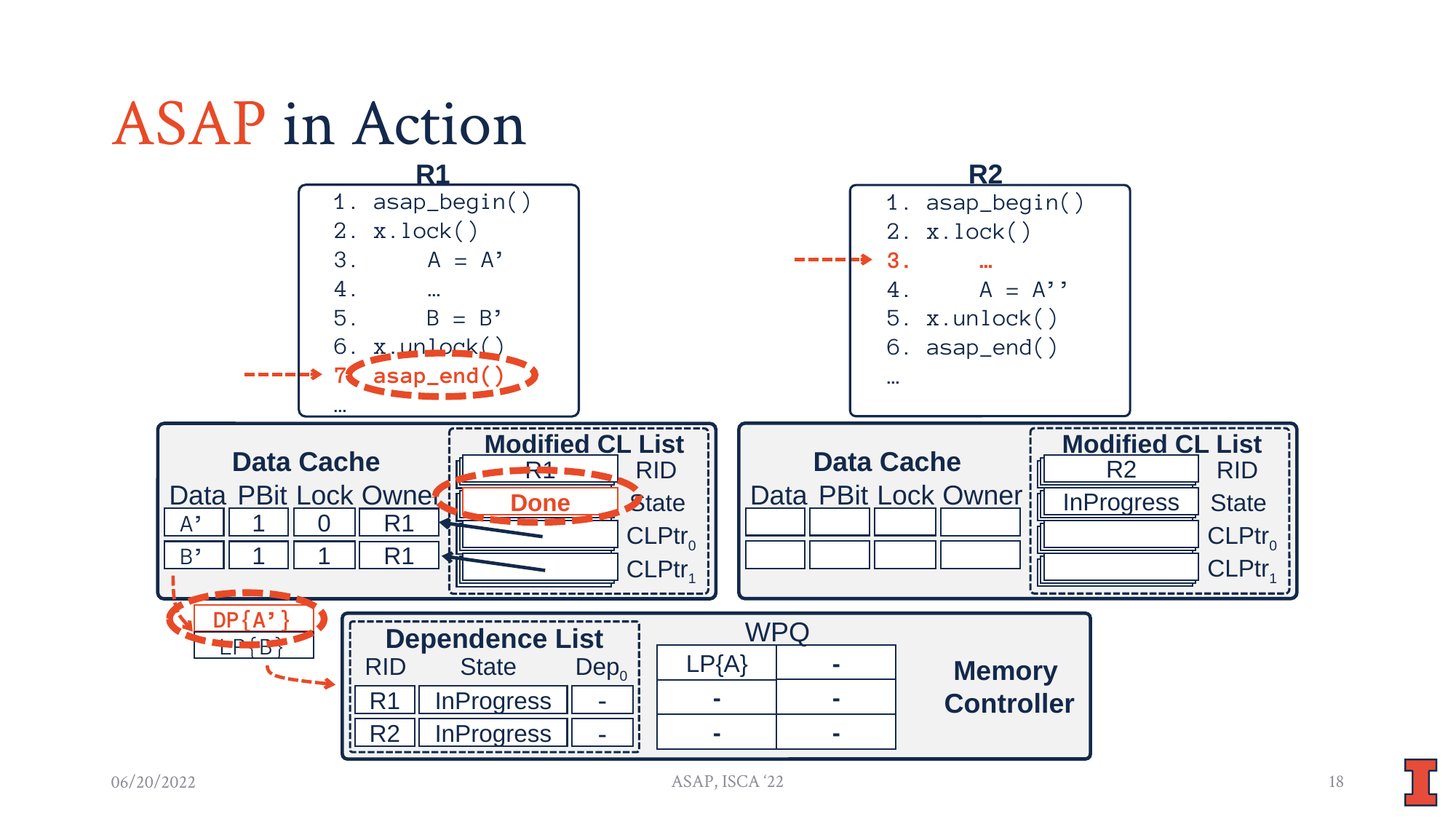

# ASAP in Action
R1
R2
1. asap_begin()
2. x.lock()
    A = A’
    …
5.     B = B’
6. x.unlock()
7. asap_end()
…
1. asap_begin()
2. x.lock()
3.     …
4.     A = A’’
5. x.unlock()
6. asap_end()
…

Modified CL List
Modified CL List

Data Cache
Data Cache
 RID
 RID
R2
R1

Data
PBit
Lock
Owner
Data
PBit
Lock
Owner
  State
  State
InProgress
Done

A’
1
0
R1
 CLPtr0
 CLPtr0

B’
1
1
R1
 CLPtr1
 CLPtr1

DP{A’}
WPQ

Dependence List

LP{B}
LP{A}
-
  RID
  State
  Dep0
Memory
Controller

-
-
R1
InProgress
-
-
-
R2
InProgress
-
06/20/2022
ASAP, ISCA ‘22
18